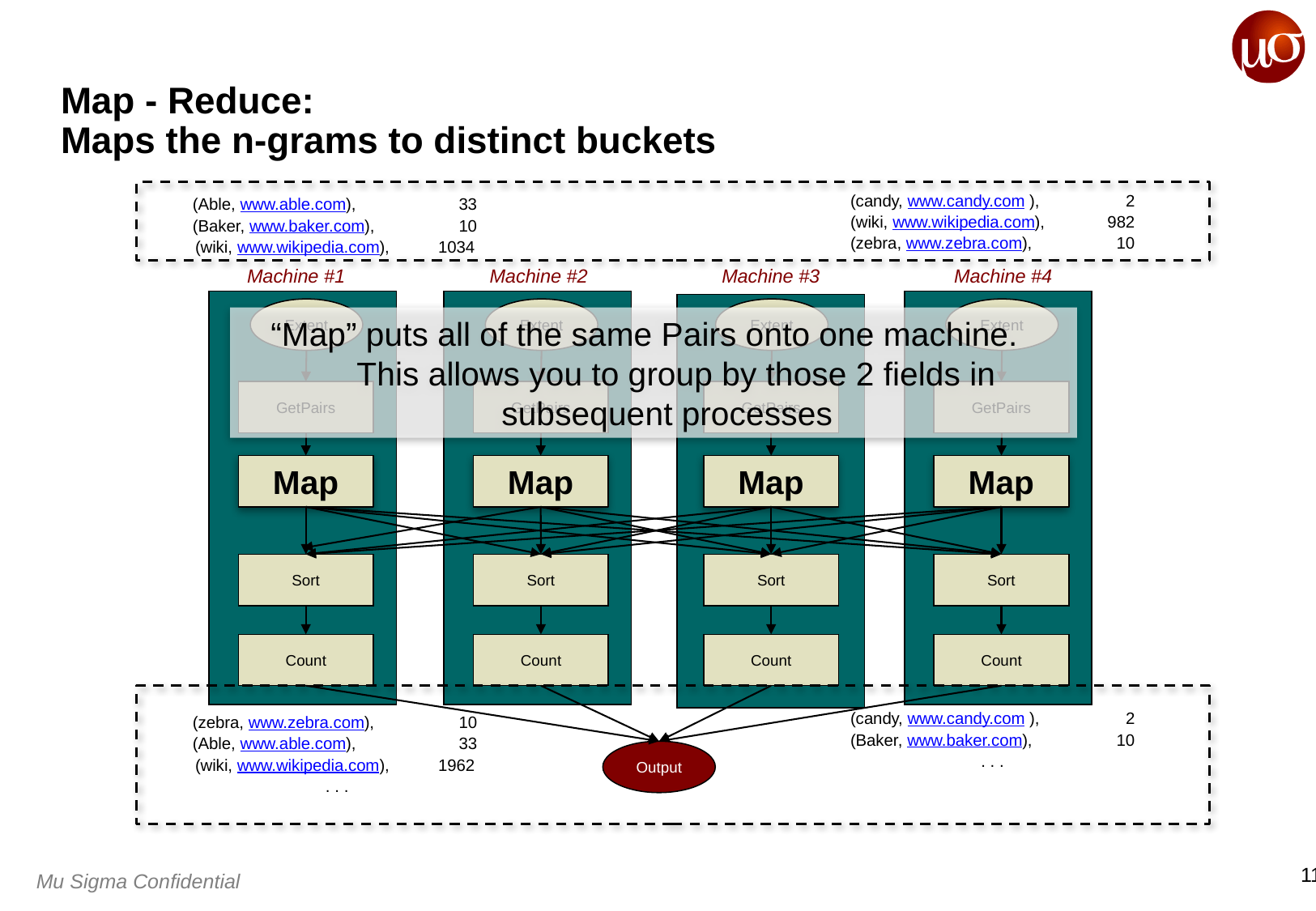

# Map - Reduce: Maps the n-grams to distinct buckets

(candy, www.candy.com ), 	       2
(wiki, www.wikipedia.com), 	   982
(zebra, www.zebra.com), 	     10
(Able, www.able.com), 	     33
(Baker, www.baker.com), 	     10
(wiki, www.wikipedia.com), 	1034
Machine #1
Machine #2
Machine #3
Machine #4

Extent
Extent
Extent
Extent
“Map” puts all of the same Pairs onto one machine.
This allows you to group by those 2 fields in subsequent processes
GetPairs
GetPairs
GetPairs
GetPairs
Map
Map
Map
Map
Sort
Sort
Sort
Sort
Count
Count
Count
Count

(candy, www.candy.com ), 	       2
(Baker, www.baker.com), 	     10
. . .

(zebra, www.zebra.com), 	     10
(Able, www.able.com), 	     33
(wiki, www.wikipedia.com), 	1962
 . . .

Output